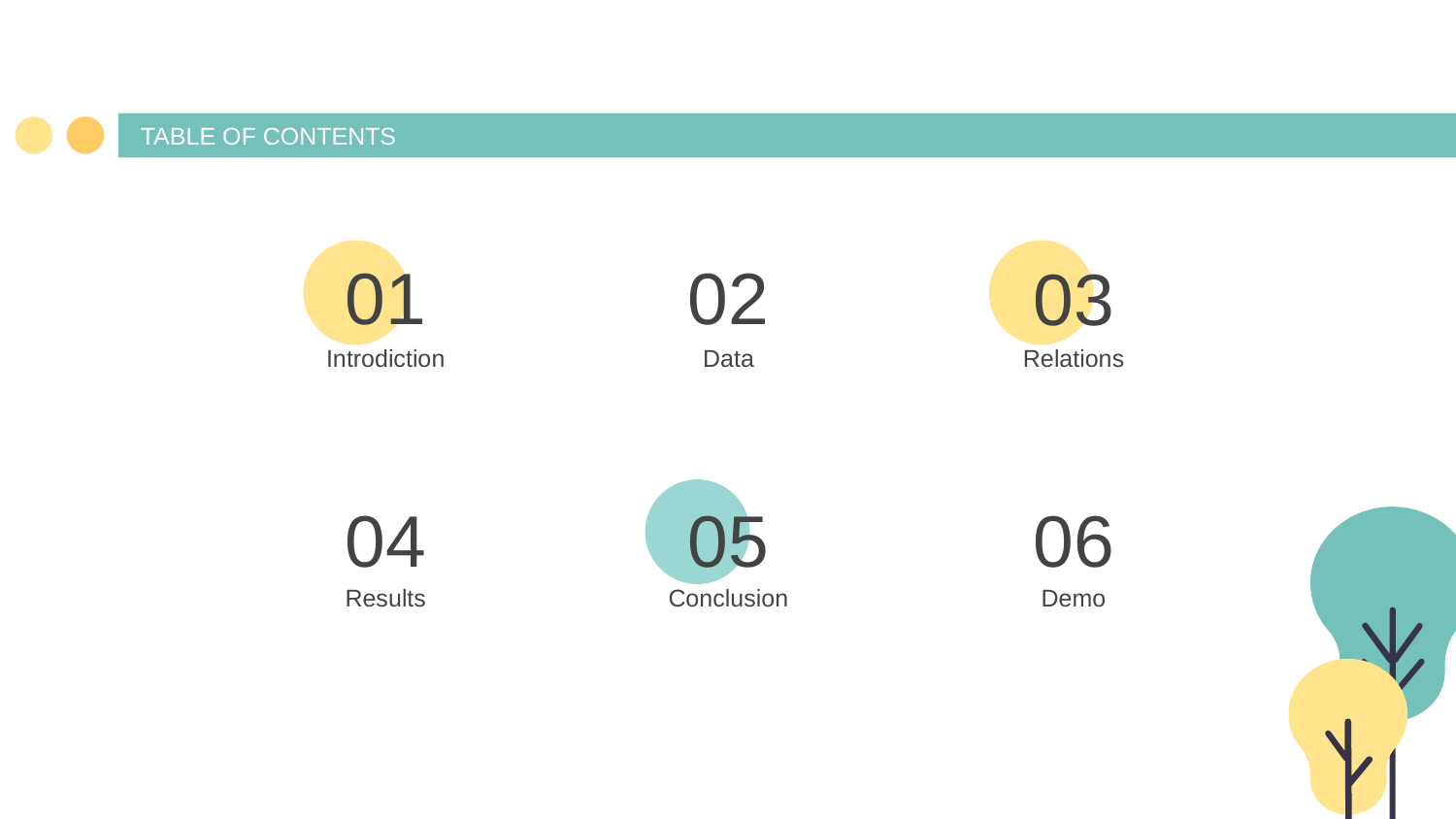

TABLE OF CONTENTS

01
02
03
Introdiction
# Data
Relations

04
05
06

Results
Conclusion
Demo